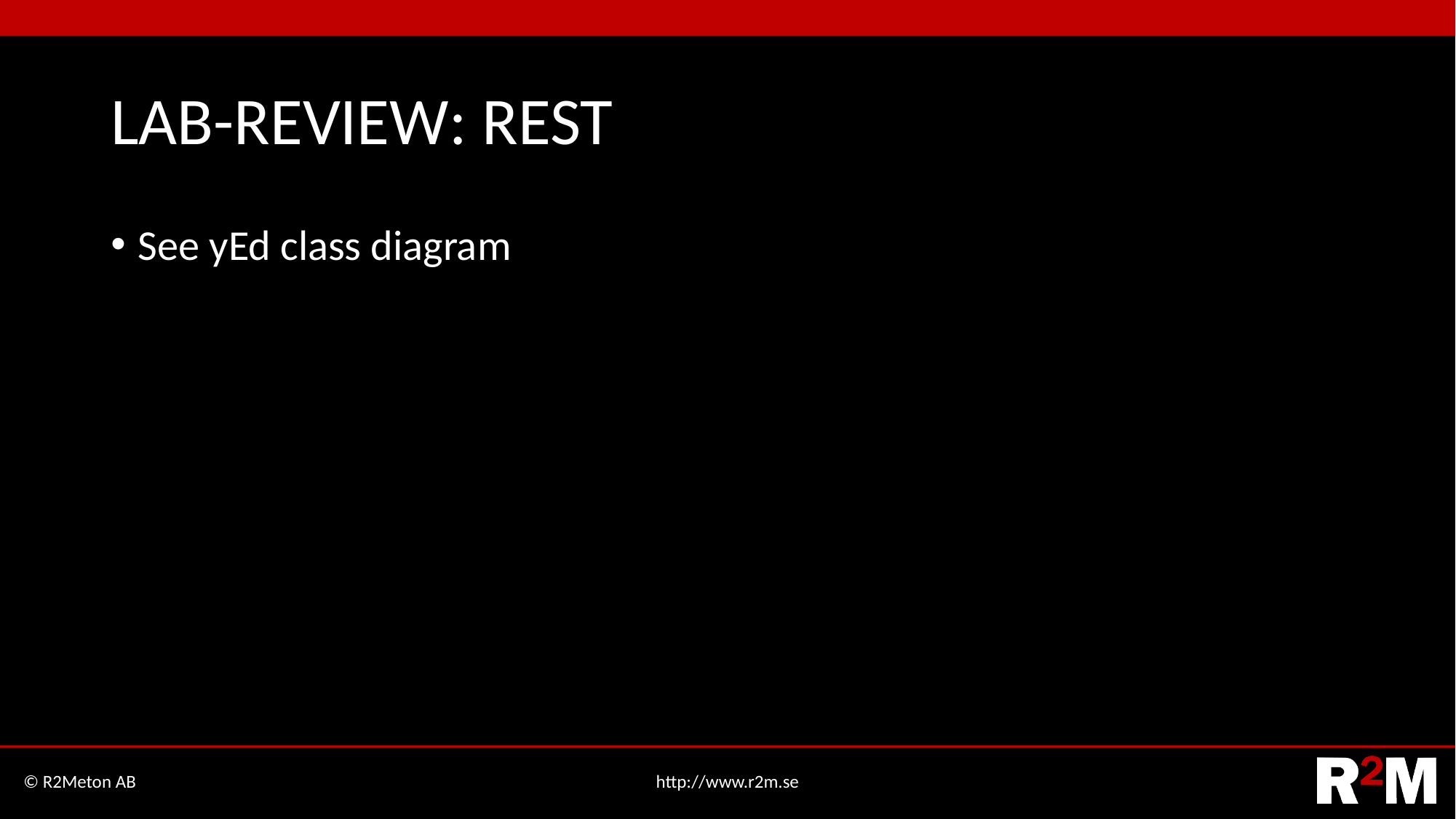

# LAB-REVIEW: REST
See yEd class diagram

© R2Meton AB
http://www.r2m.se